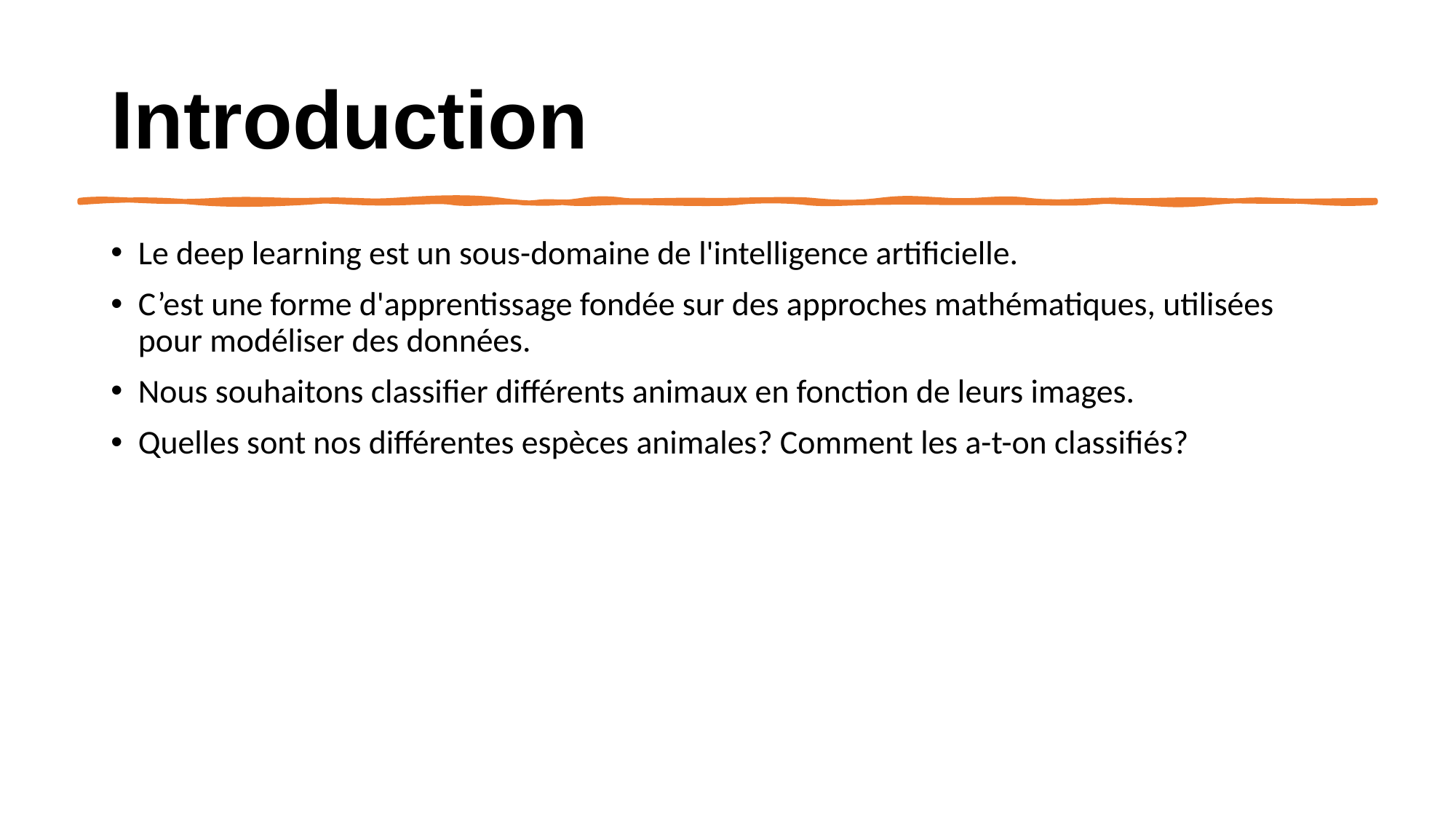

# Introduction

Le deep learning est un sous-domaine de l'intelligence artificielle.
C’est une forme d'apprentissage fondée sur des approches mathématiques, utilisées pour modéliser des données.
Nous souhaitons classifier différents animaux en fonction de leurs images.
Quelles sont nos différentes espèces animales? Comment les a-t-on classifiés?